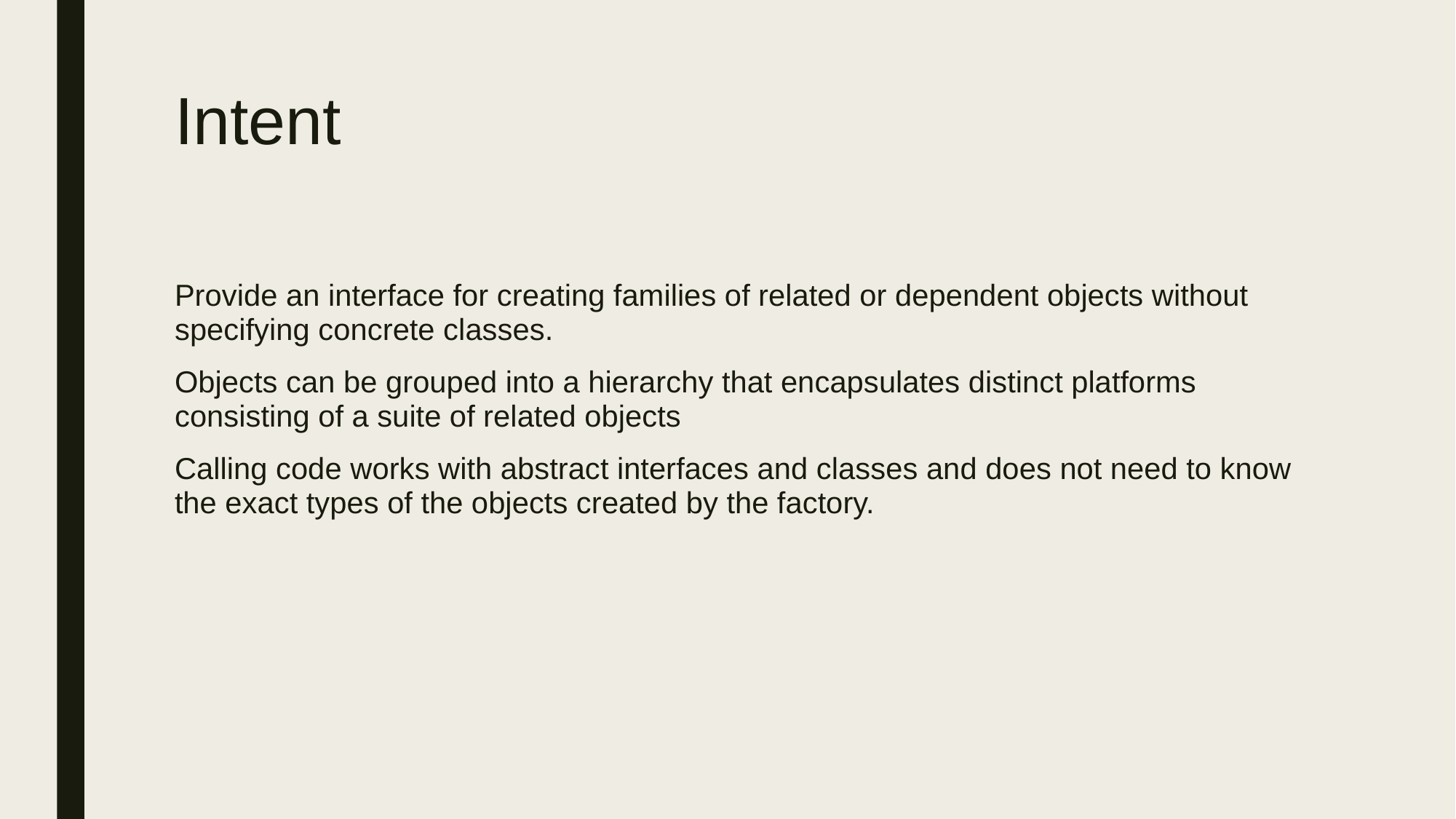

# Intent
Provide an interface for creating families of related or dependent objects without specifying concrete classes.
Objects can be grouped into a hierarchy that encapsulates distinct platforms consisting of a suite of related objects
Calling code works with abstract interfaces and classes and does not need to know the exact types of the objects created by the factory.